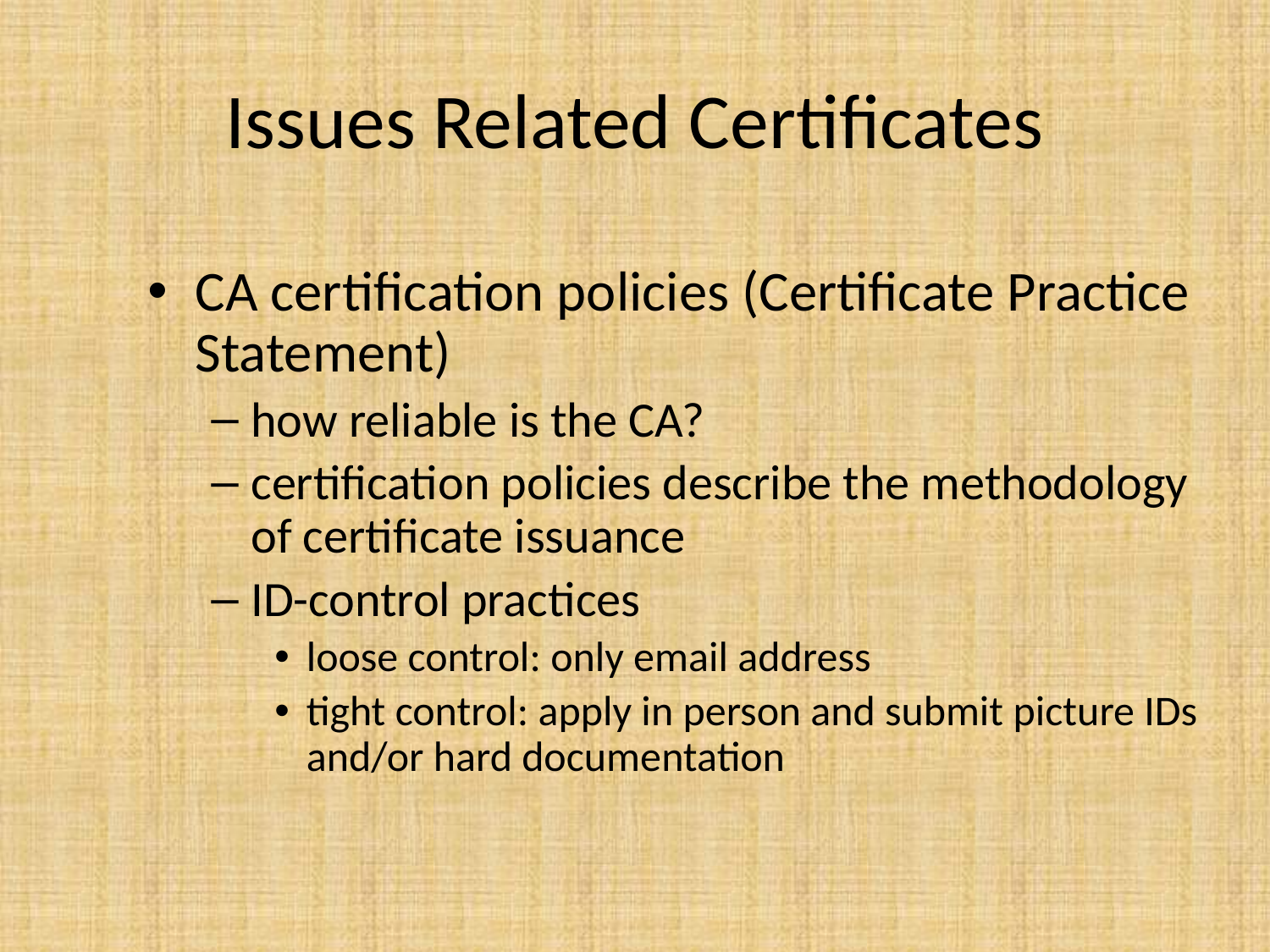

# Issues Related Certificates
CA certification policies (Certificate Practice Statement)
how reliable is the CA?
certification policies describe the methodology of certificate issuance
ID-control practices
loose control: only email address
tight control: apply in person and submit picture IDs and/or hard documentation